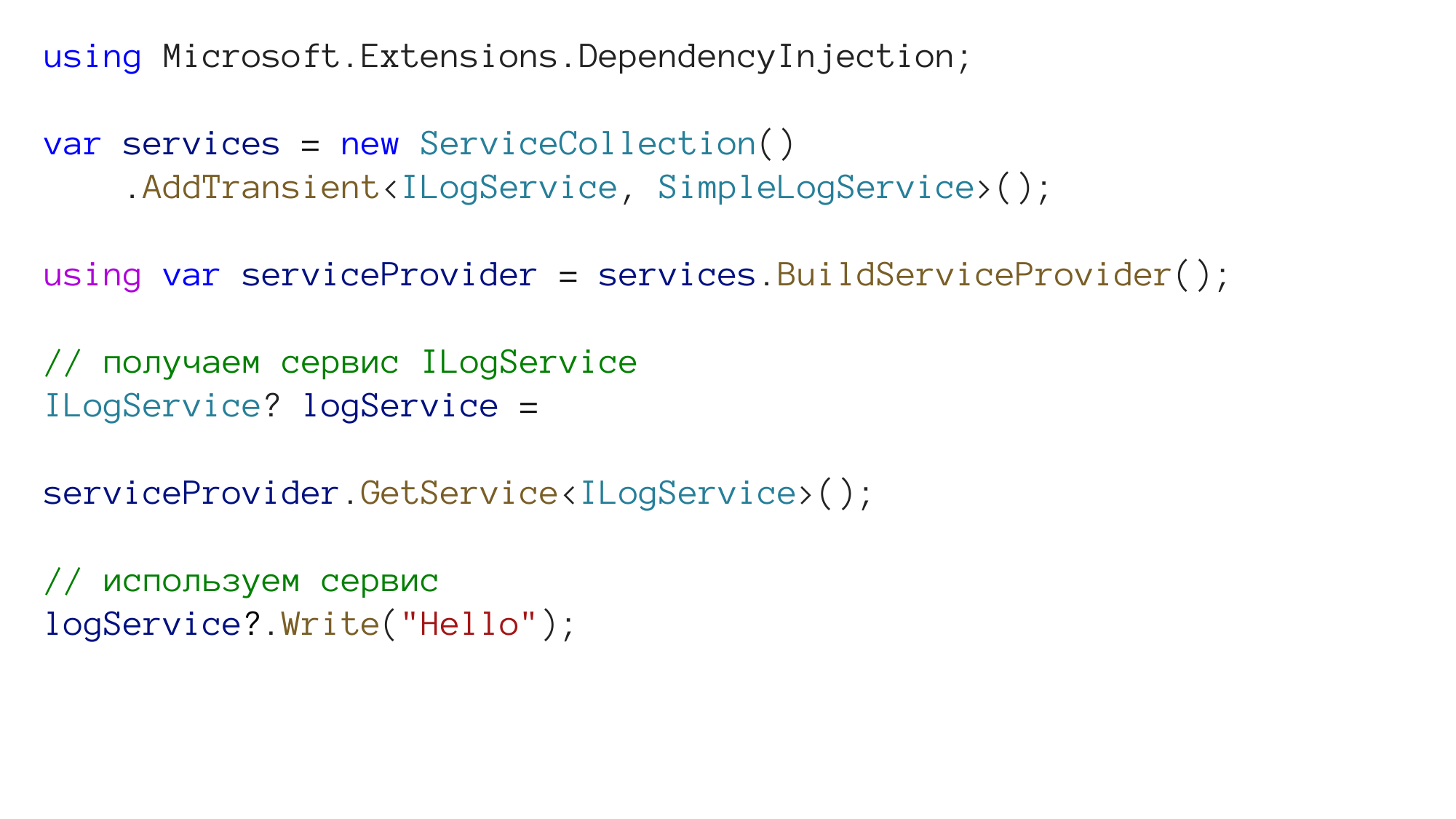

using Microsoft.Extensions.DependencyInjection;

var services = new ServiceCollection()
    .AddTransient<ILogService, SimpleLogService>();

using var serviceProvider = services.BuildServiceProvider();

// получаем сервис ILogService
ILogService? logService =
									serviceProvider.GetService<ILogService>();

// используем сервис
logService?.Write("Hello");